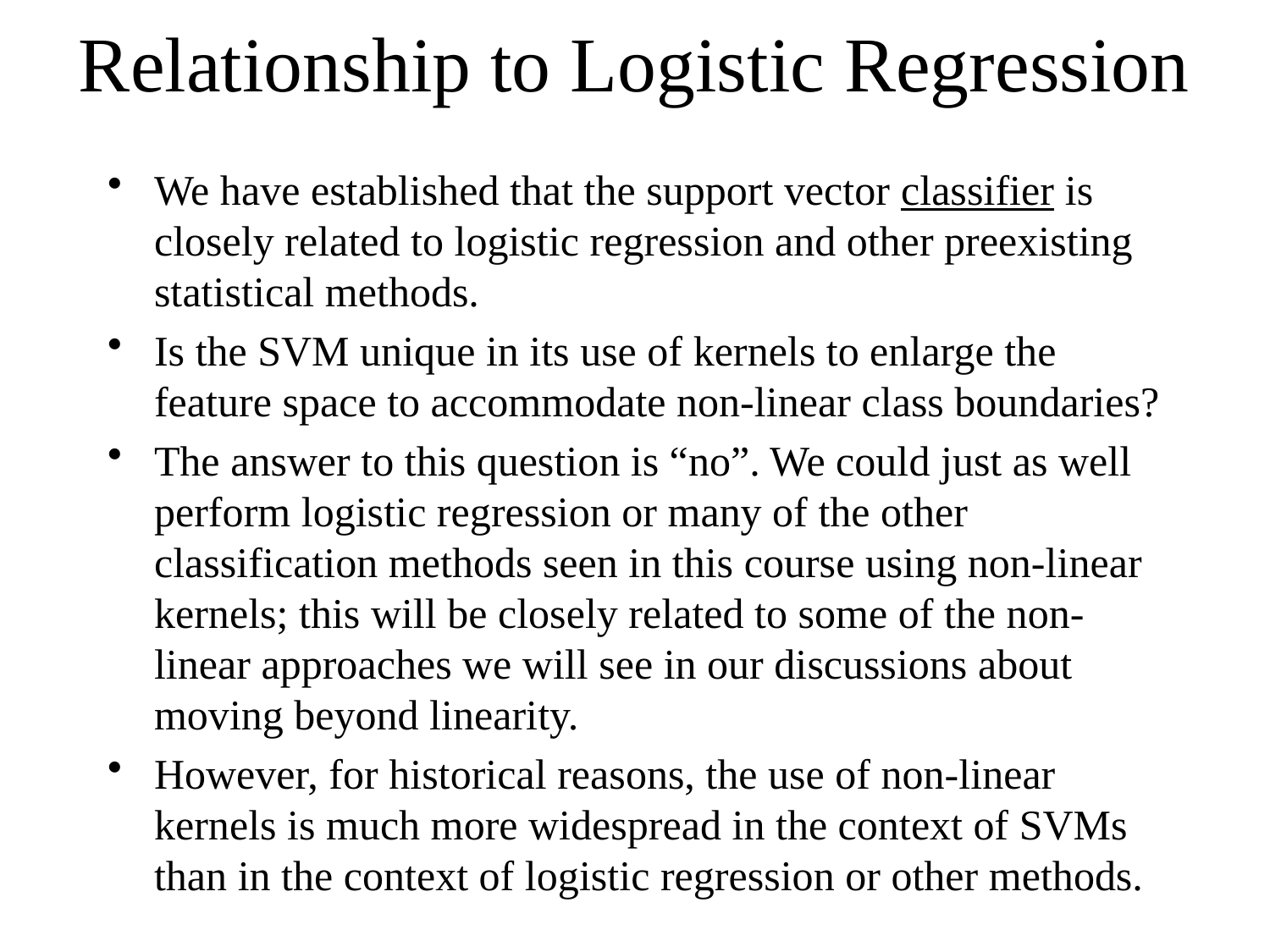

# Relationship to Logistic Regression
We have established that the support vector classifier is closely related to logistic regression and other preexisting statistical methods.
Is the SVM unique in its use of kernels to enlarge the feature space to accommodate non-linear class boundaries?
The answer to this question is “no”. We could just as well perform logistic regression or many of the other classification methods seen in this course using non-linear kernels; this will be closely related to some of the non-linear approaches we will see in our discussions about moving beyond linearity.
However, for historical reasons, the use of non-linear kernels is much more widespread in the context of SVMs than in the context of logistic regression or other methods.